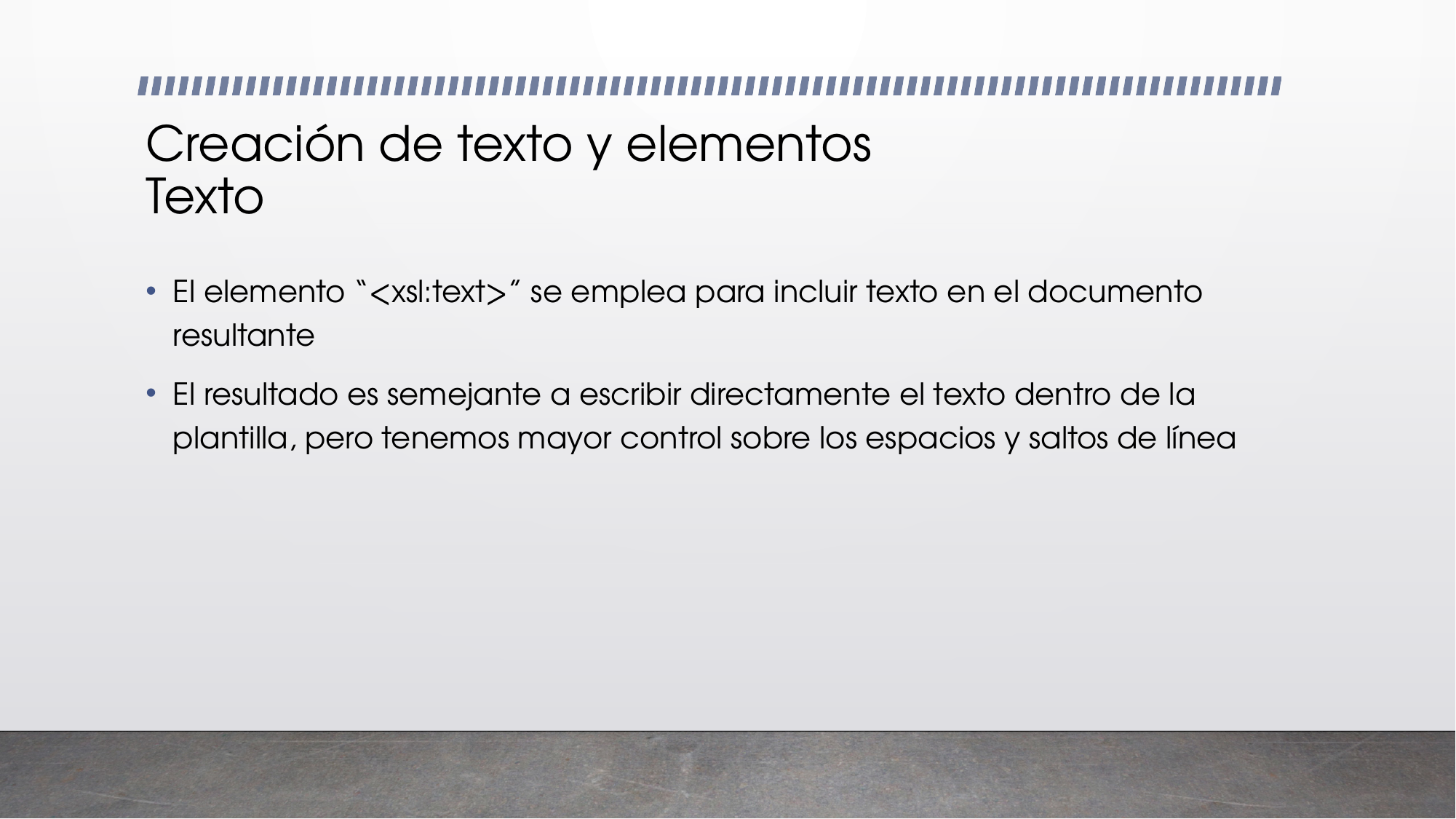

# Creación de texto y elementos Texto
El elemento “<xsl:text>” se emplea para incluir texto en el documento resultante
El resultado es semejante a escribir directamente el texto dentro de la plantilla, pero tenemos mayor control sobre los espacios y saltos de línea